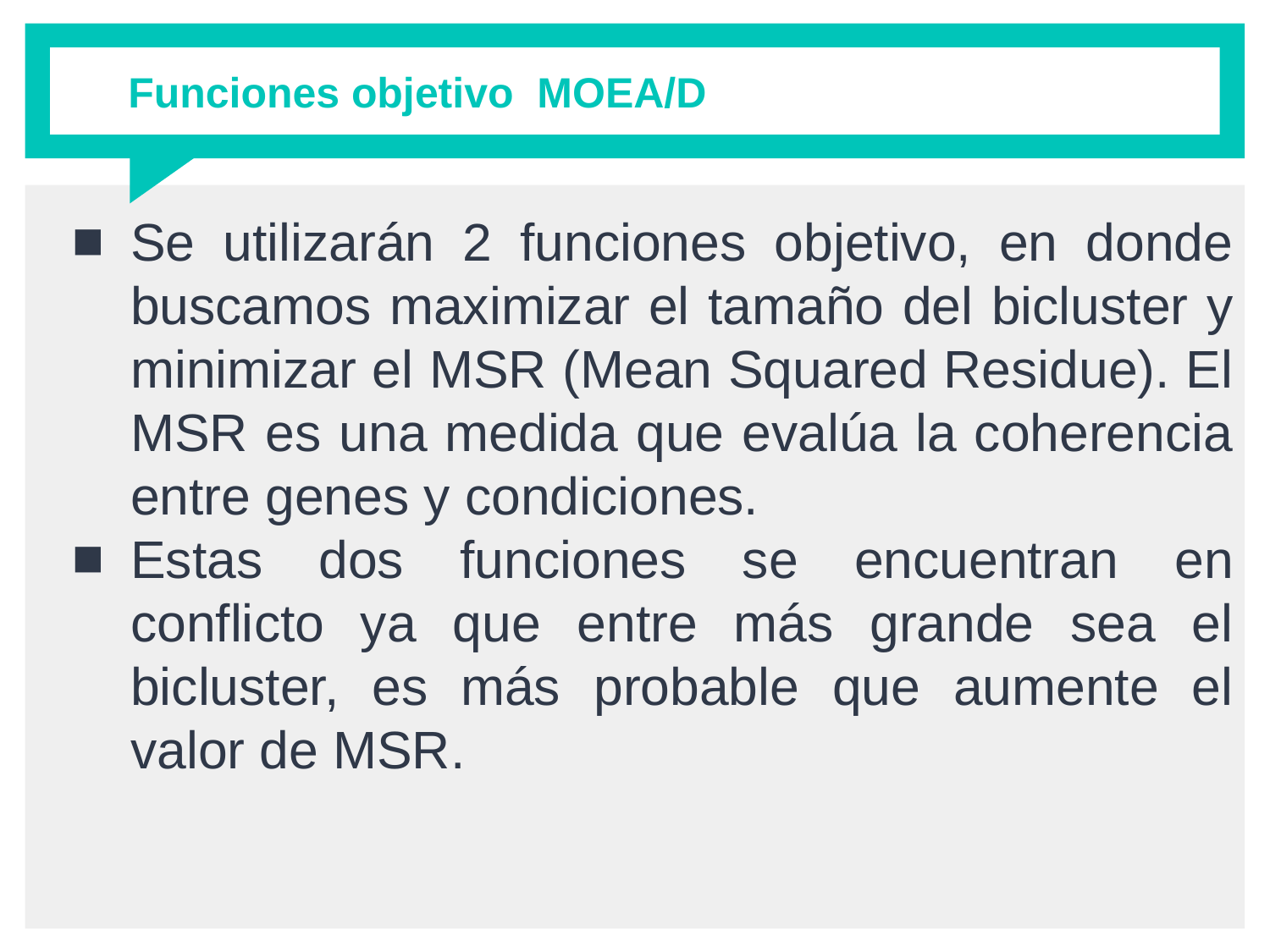

# Funciones objetivo  MOEA/D
Se utilizarán 2 funciones objetivo, en donde buscamos maximizar el tamaño del bicluster y minimizar el MSR (Mean Squared Residue). El MSR es una medida que evalúa la coherencia entre genes y condiciones.
Estas dos funciones se encuentran en conflicto ya que entre más grande sea el bicluster, es más probable que aumente el valor de MSR.